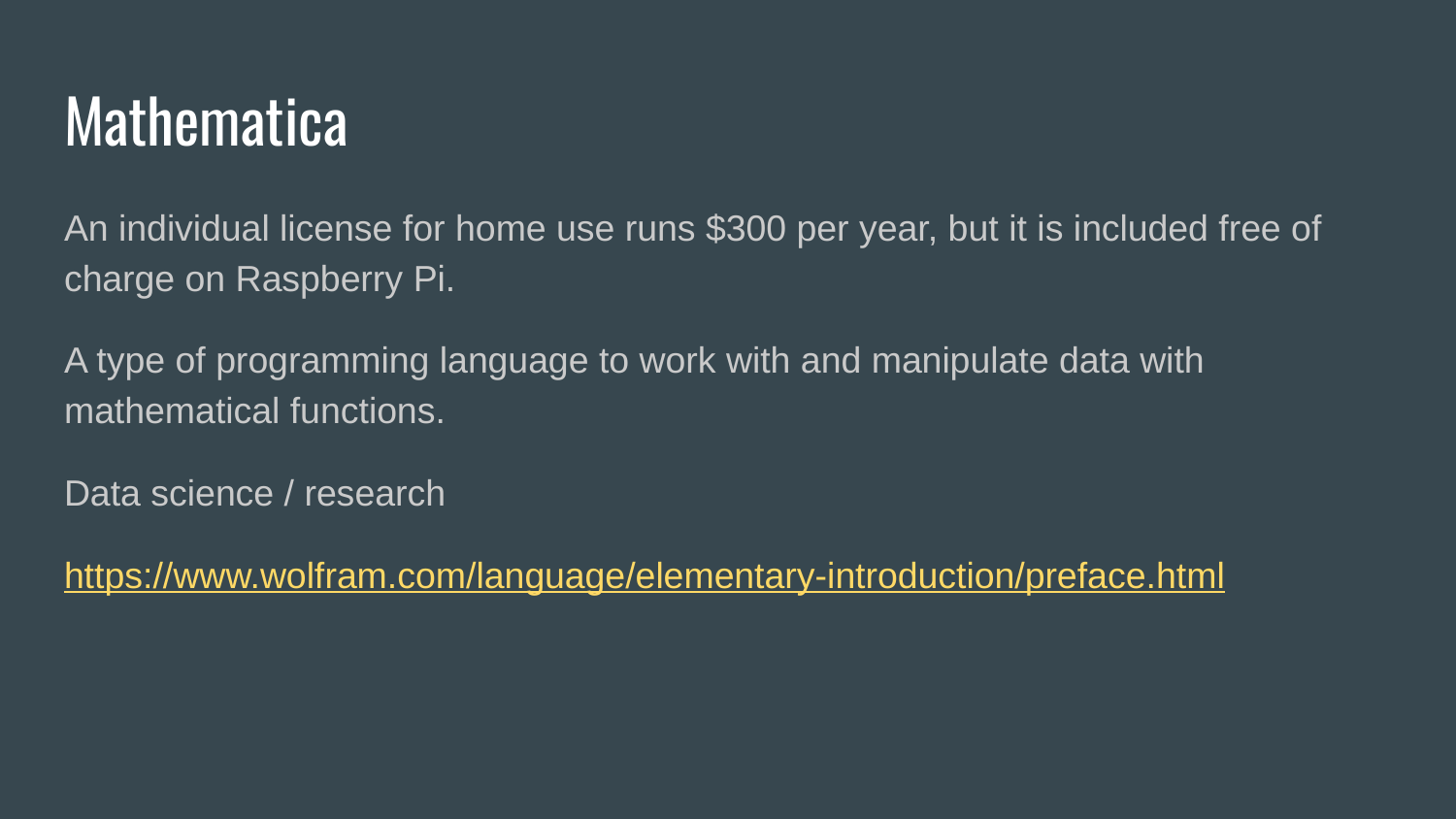

# Mathematica
An individual license for home use runs $300 per year, but it is included free of charge on Raspberry Pi.
A type of programming language to work with and manipulate data with mathematical functions.
Data science / research
https://www.wolfram.com/language/elementary-introduction/preface.html